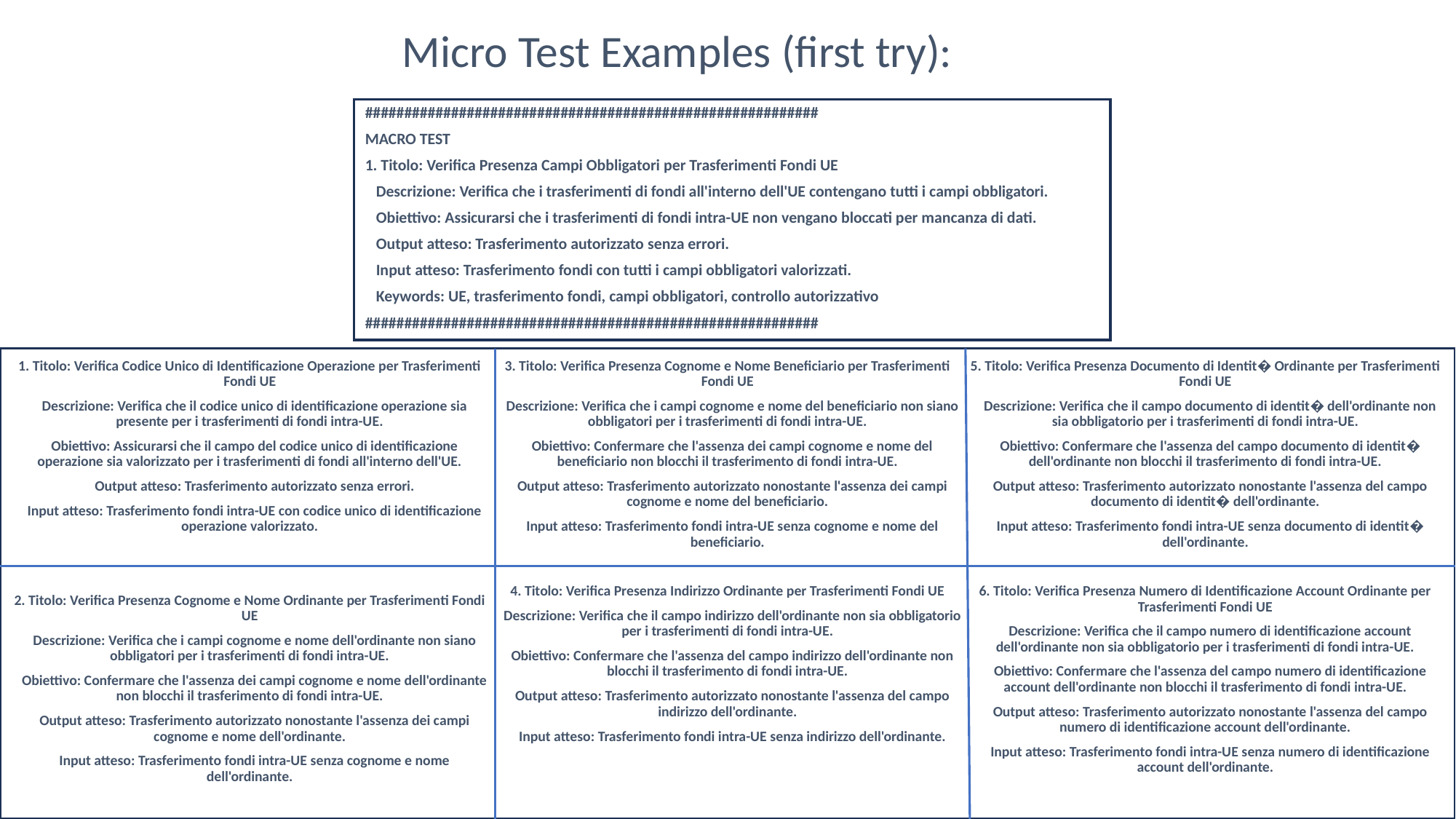

# Micro Test Examples (first try):

##########################################################
MACRO TEST
1. Titolo: Verifica Presenza Campi Obbligatori per Trasferimenti Fondi UE
   Descrizione: Verifica che i trasferimenti di fondi all'interno dell'UE contengano tutti i campi obbligatori.
   Obiettivo: Assicurarsi che i trasferimenti di fondi intra-UE non vengano bloccati per mancanza di dati.
   Output atteso: Trasferimento autorizzato senza errori.
   Input atteso: Trasferimento fondi con tutti i campi obbligatori valorizzati.
   Keywords: UE, trasferimento fondi, campi obbligatori, controllo autorizzativo
##########################################################
1. Titolo: Verifica Codice Unico di Identificazione Operazione per Trasferimenti Fondi UE
   Descrizione: Verifica che il codice unico di identificazione operazione sia presente per i trasferimenti di fondi intra-UE.
   Obiettivo: Assicurarsi che il campo del codice unico di identificazione operazione sia valorizzato per i trasferimenti di fondi all'interno dell'UE.
   Output atteso: Trasferimento autorizzato senza errori.
   Input atteso: Trasferimento fondi intra-UE con codice unico di identificazione operazione valorizzato.

2. Titolo: Verifica Presenza Cognome e Nome Ordinante per Trasferimenti Fondi UE
   Descrizione: Verifica che i campi cognome e nome dell'ordinante non siano obbligatori per i trasferimenti di fondi intra-UE.
   Obiettivo: Confermare che l'assenza dei campi cognome e nome dell'ordinante non blocchi il trasferimento di fondi intra-UE.
   Output atteso: Trasferimento autorizzato nonostante l'assenza dei campi cognome e nome dell'ordinante.
   Input atteso: Trasferimento fondi intra-UE senza cognome e nome dell'ordinante.

3. Titolo: Verifica Presenza Cognome e Nome Beneficiario per Trasferimenti Fondi UE
   Descrizione: Verifica che i campi cognome e nome del beneficiario non siano obbligatori per i trasferimenti di fondi intra-UE.
   Obiettivo: Confermare che l'assenza dei campi cognome e nome del beneficiario non blocchi il trasferimento di fondi intra-UE.
   Output atteso: Trasferimento autorizzato nonostante l'assenza dei campi cognome e nome del beneficiario.
   Input atteso: Trasferimento fondi intra-UE senza cognome e nome del beneficiario.

4. Titolo: Verifica Presenza Indirizzo Ordinante per Trasferimenti Fondi UE
   Descrizione: Verifica che il campo indirizzo dell'ordinante non sia obbligatorio per i trasferimenti di fondi intra-UE.
   Obiettivo: Confermare che l'assenza del campo indirizzo dell'ordinante non blocchi il trasferimento di fondi intra-UE.
   Output atteso: Trasferimento autorizzato nonostante l'assenza del campo indirizzo dell'ordinante.
   Input atteso: Trasferimento fondi intra-UE senza indirizzo dell'ordinante.

5. Titolo: Verifica Presenza Documento di Identit� Ordinante per Trasferimenti Fondi UE
   Descrizione: Verifica che il campo documento di identit� dell'ordinante non sia obbligatorio per i trasferimenti di fondi intra-UE.
   Obiettivo: Confermare che l'assenza del campo documento di identit� dell'ordinante non blocchi il trasferimento di fondi intra-UE.
   Output atteso: Trasferimento autorizzato nonostante l'assenza del campo documento di identit� dell'ordinante.
   Input atteso: Trasferimento fondi intra-UE senza documento di identit� dell'ordinante.

6. Titolo: Verifica Presenza Numero di Identificazione Account Ordinante per Trasferimenti Fondi UE
   Descrizione: Verifica che il campo numero di identificazione account dell'ordinante non sia obbligatorio per i trasferimenti di fondi intra-UE.
   Obiettivo: Confermare che l'assenza del campo numero di identificazione account dell'ordinante non blocchi il trasferimento di fondi intra-UE.
   Output atteso: Trasferimento autorizzato nonostante l'assenza del campo numero di identificazione account dell'ordinante.
   Input atteso: Trasferimento fondi intra-UE senza numero di identificazione account dell'ordinante.